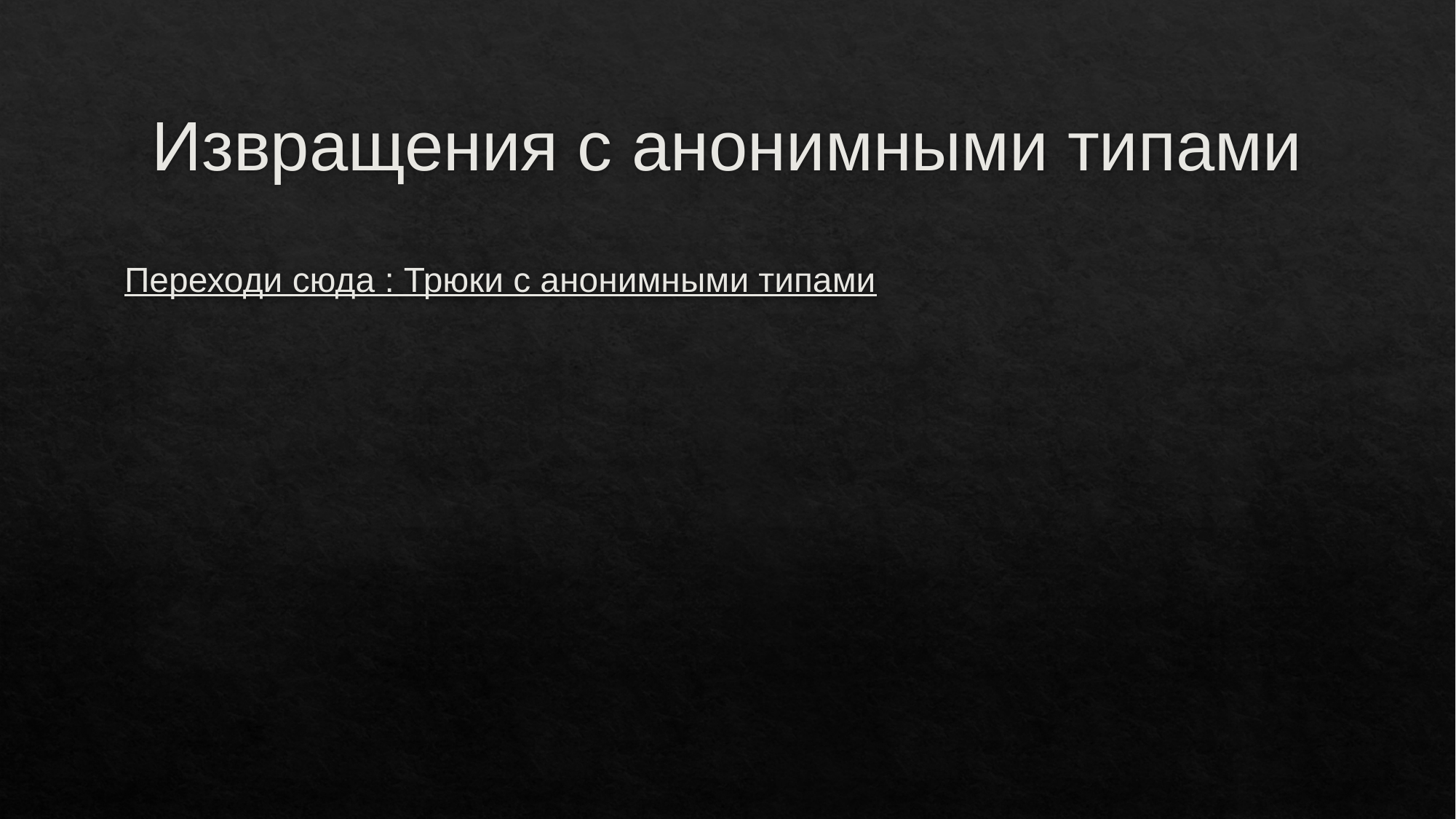

# Извращения с анонимными типами
Переходи сюда : Трюки с анонимными типами